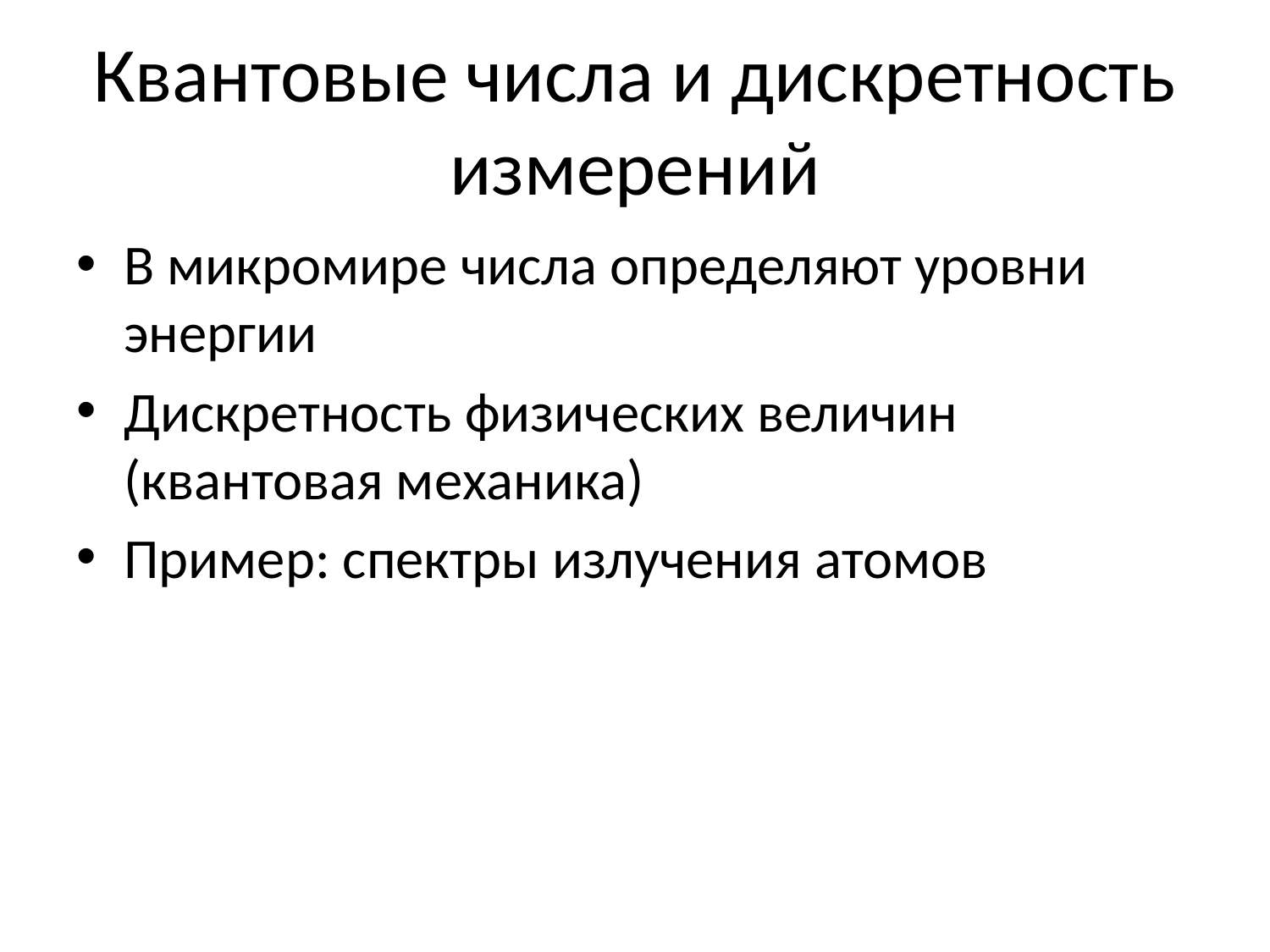

# Квантовые числа и дискретность измерений
В микромире числа определяют уровни энергии
Дискретность физических величин (квантовая механика)
Пример: спектры излучения атомов